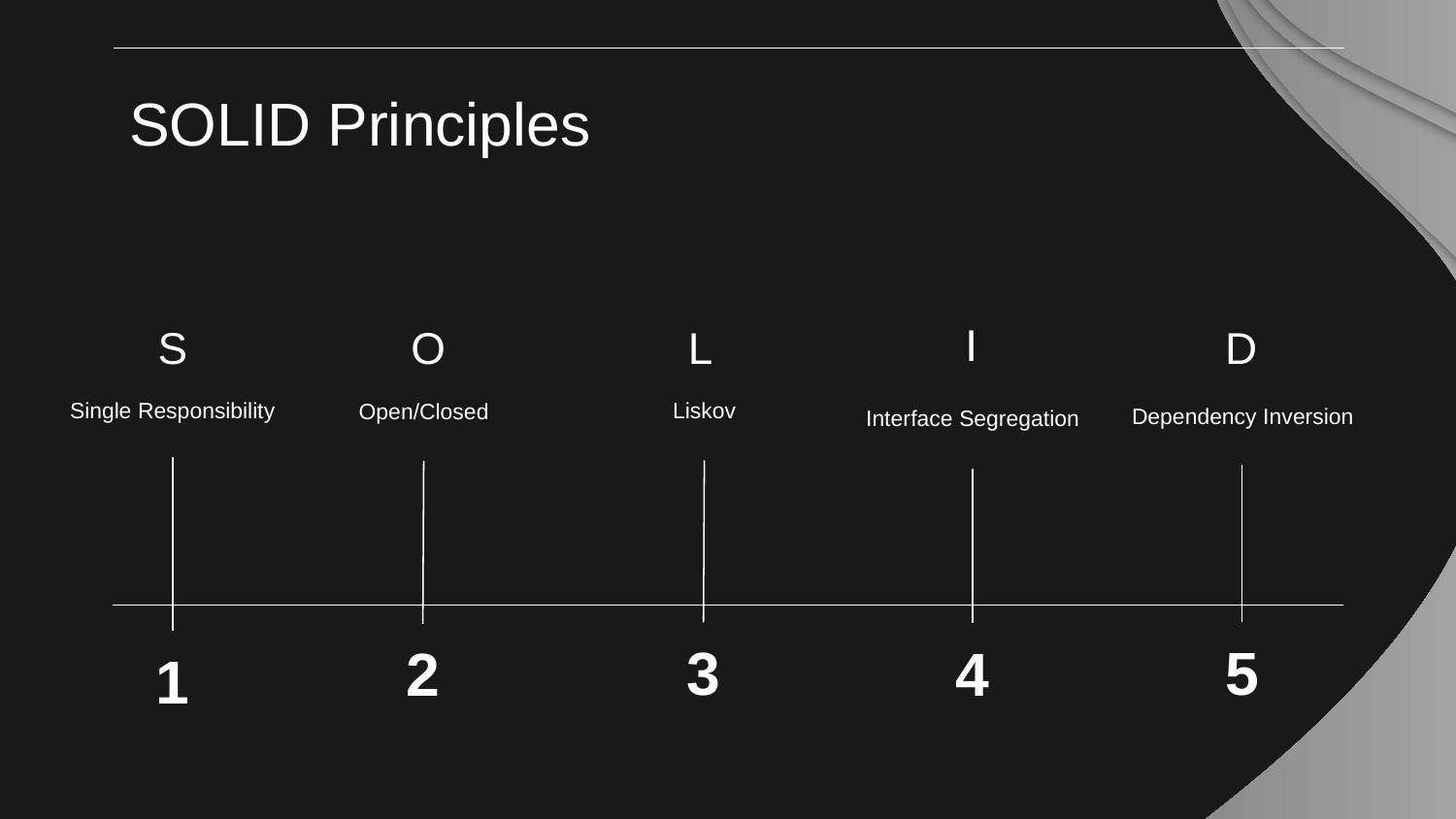

# SOLID Principles
I
D
O
S
L
Liskov
Single Responsibility
Open/Closed
Dependency Inversion
Interface Segregation
3
5
4
2
1